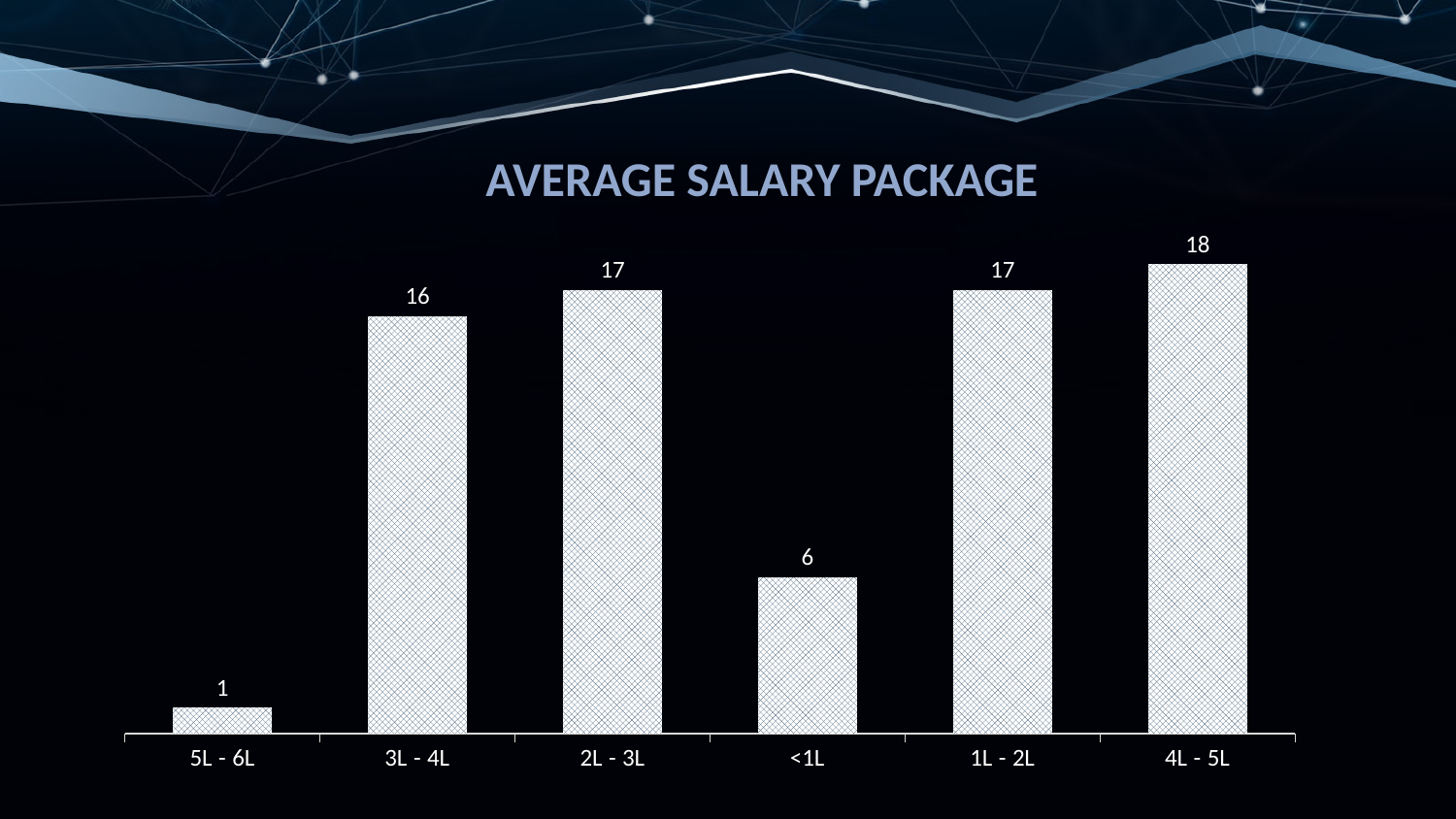

AVERAGE SALARY PACKAGE

### Chart

| Category | Series 1 |
|---|---|
| 5L - 6L | 1.0 |
| 3L - 4L | 16.0 |
| 2L - 3L | 17.0 |
| <1L | 6.0 |
| 1L - 2L | 17.0 |
| 4L - 5L | 18.0 |